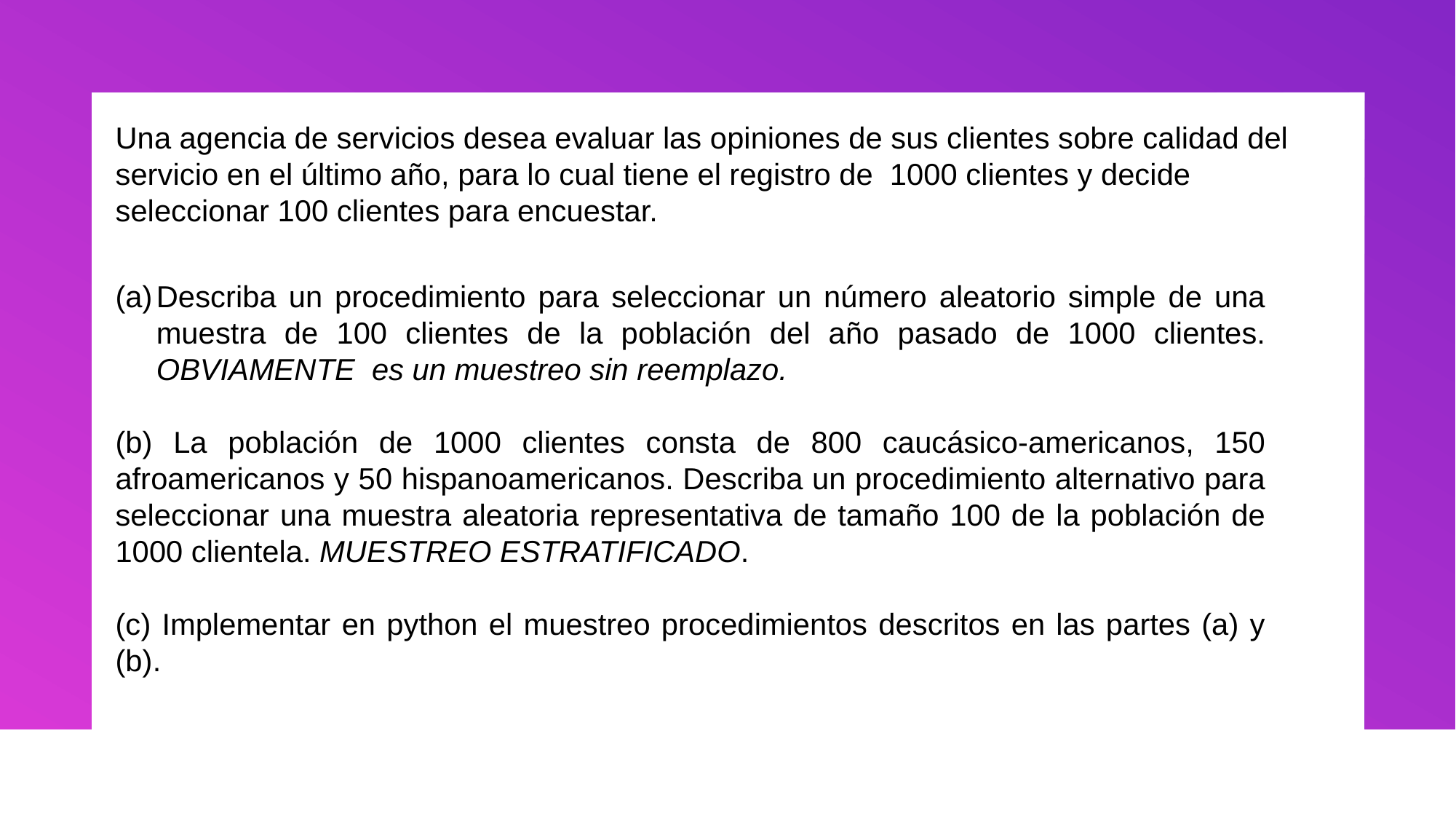

Una agencia de servicios desea evaluar las opiniones de sus clientes sobre calidad del servicio en el último año, para lo cual tiene el registro de  1000 clientes y decide seleccionar 100 clientes para encuestar.
Describa un procedimiento para seleccionar un número aleatorio simple de una muestra de 100 clientes de la población del año pasado de 1000 clientes. OBVIAMENTE  es un muestreo sin reemplazo.

(b) La población de 1000 clientes consta de 800 caucásico-americanos, 150 afroamericanos y 50 hispanoamericanos. Describa un procedimiento alternativo para seleccionar una muestra aleatoria representativa de tamaño 100 de la población de 1000 clientela. MUESTREO ESTRATIFICADO.

(c) Implementar en python el muestreo procedimientos descritos en las partes (a) y (b).